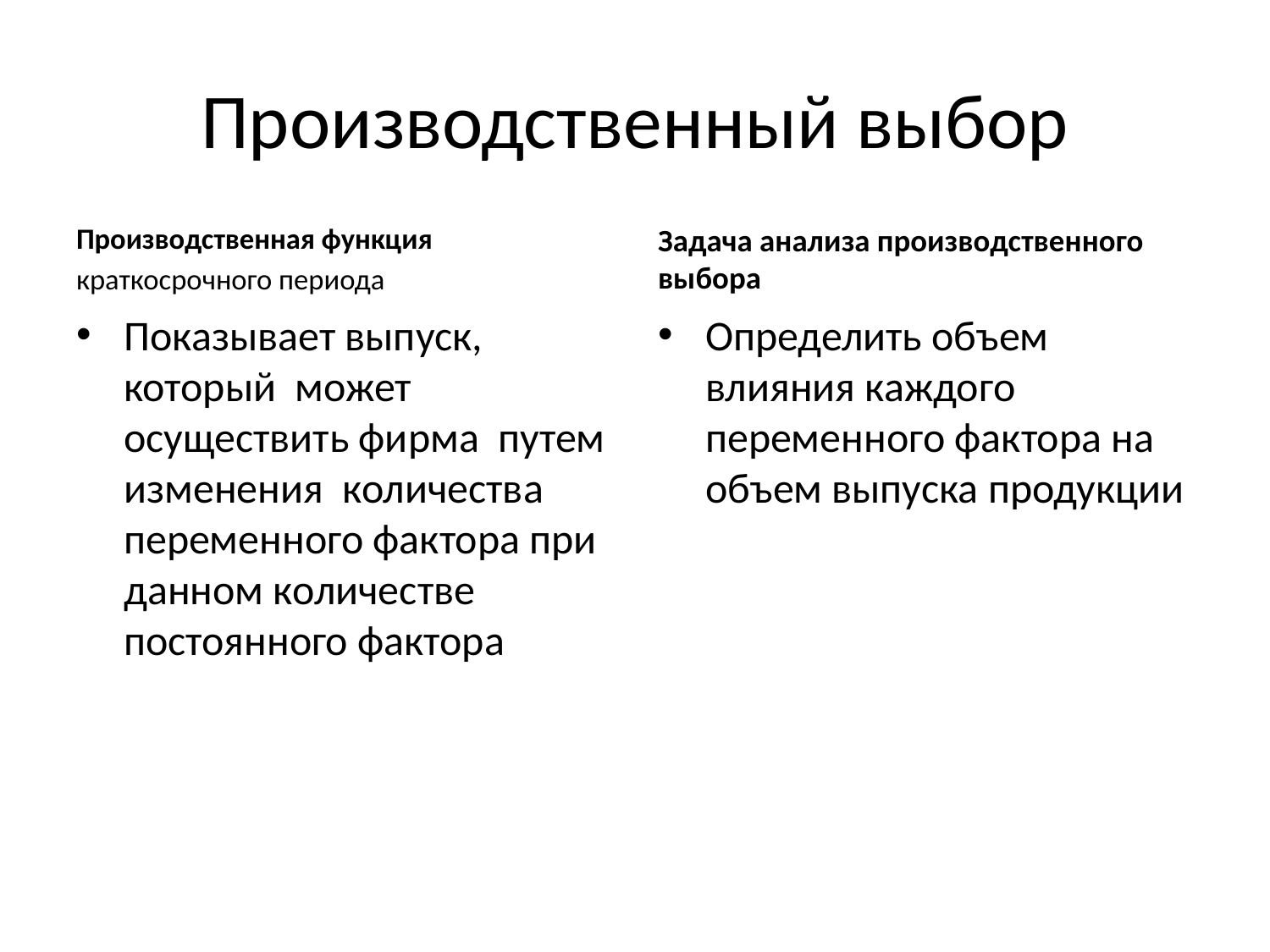

# Производственный выбор
Производственная функция
краткосрочного периода
Задача анализа производственного выбора
Показывает выпуск, который  может осуществить фирма  путем изменения  количества переменного фактора при данном количестве постоянного фактора
Определить объем влияния каждого переменного фактора на объем выпуска продукции